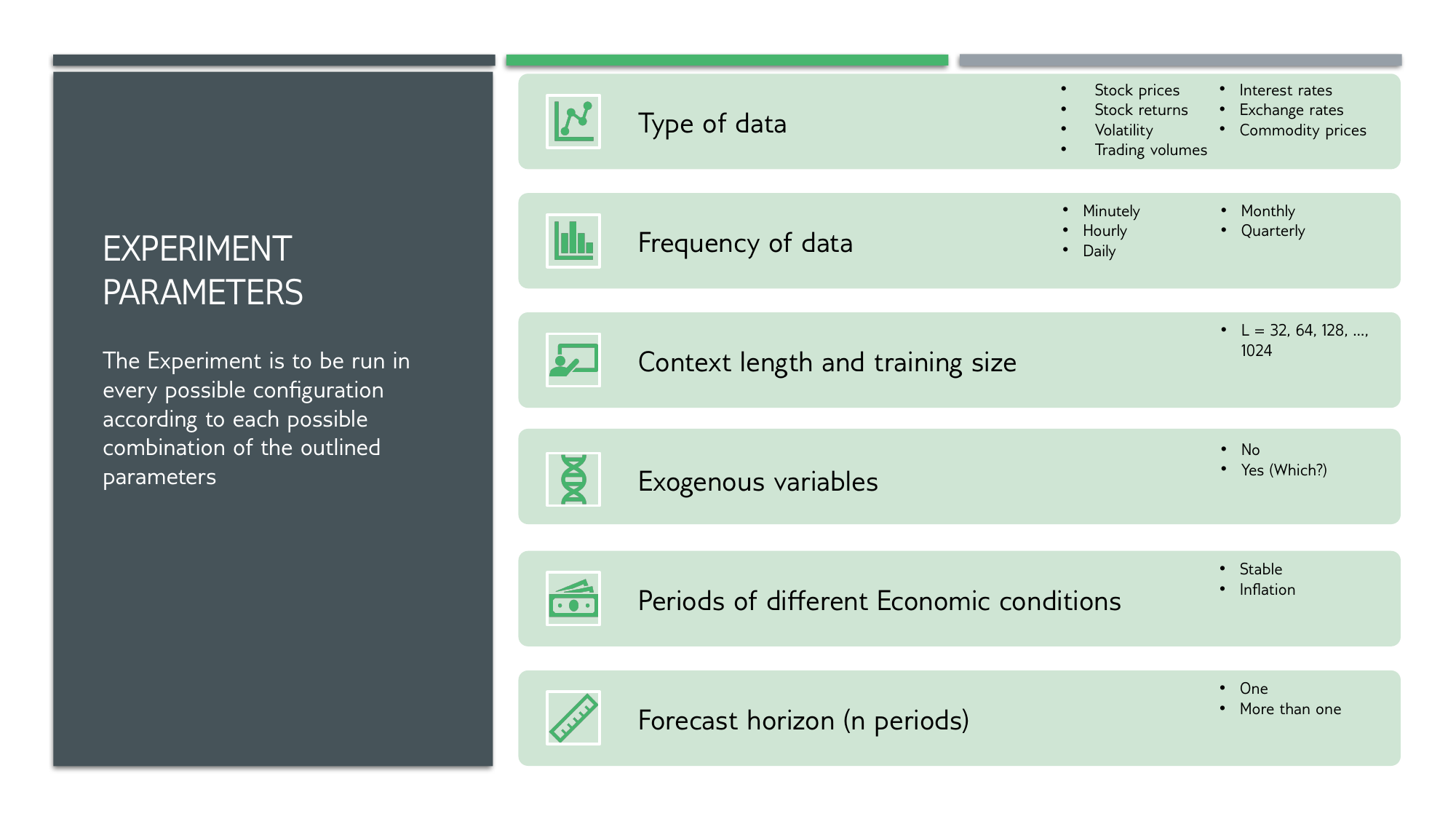

Stock prices
Stock returns
Volatility
Trading volumes

Interest rates
Exchange rates
Commodity prices
Type of data
Frequency of data
Context length and training size
Exogenous variables
Periods of different Economic conditions
Forecast horizon (n periods)
# Experiment parameters
Minutely
Hourly
Daily
Monthly
Quarterly
L = 32, 64, 128, …, 1024
The Experiment is to be run in every possible configuration according to each possible combination of the outlined parameters
No
Yes (Which?)
Stable
Inflation
One
More than one